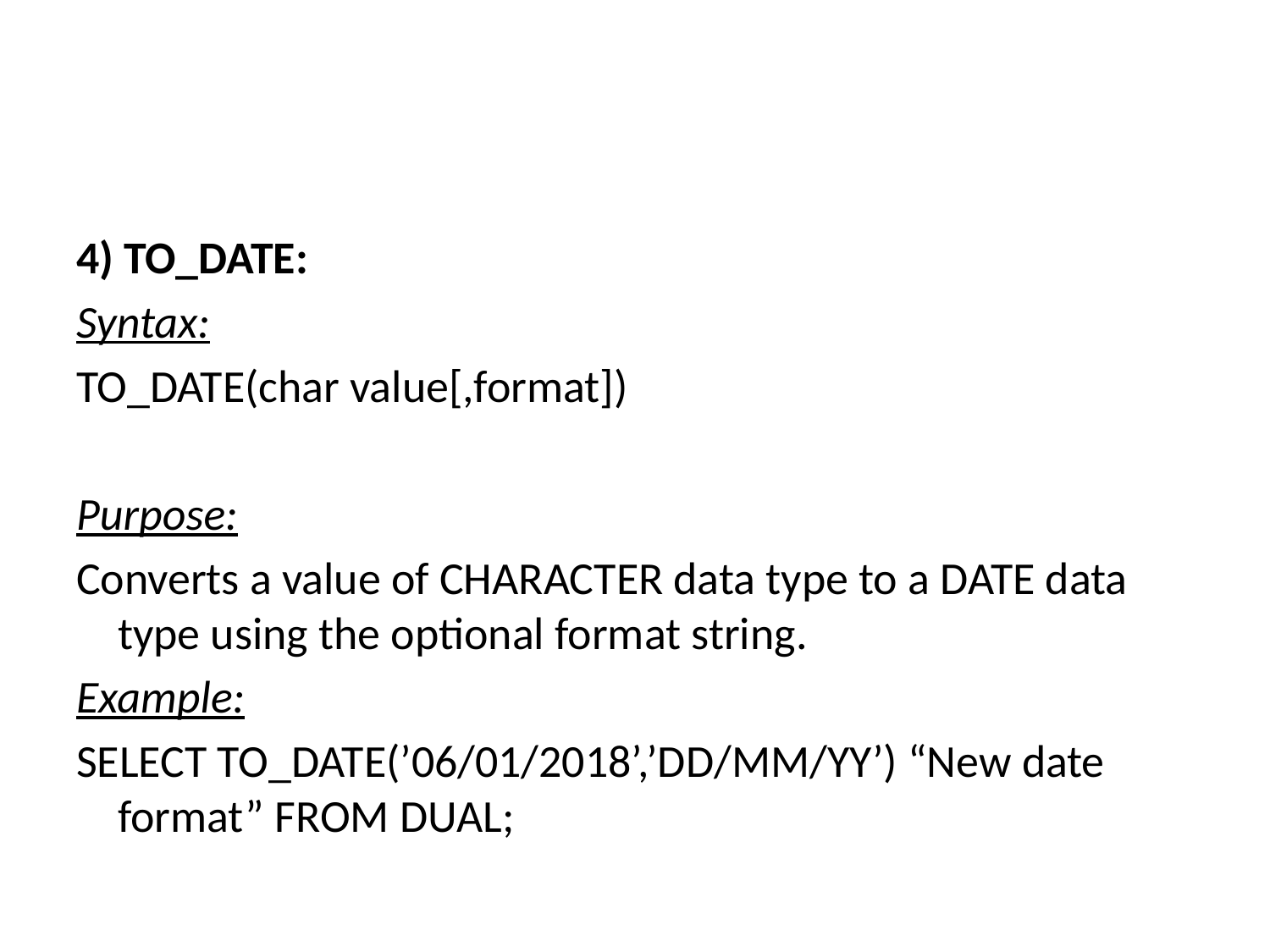

#
4) TO_DATE:
Syntax:
TO_DATE(char value[,format])

Purpose:
Converts a value of CHARACTER data type to a DATE data type using the optional format string.
Example:
SELECT TO_DATE(’06/01/2018’,’DD/MM/YY’) “New date format” FROM DUAL;